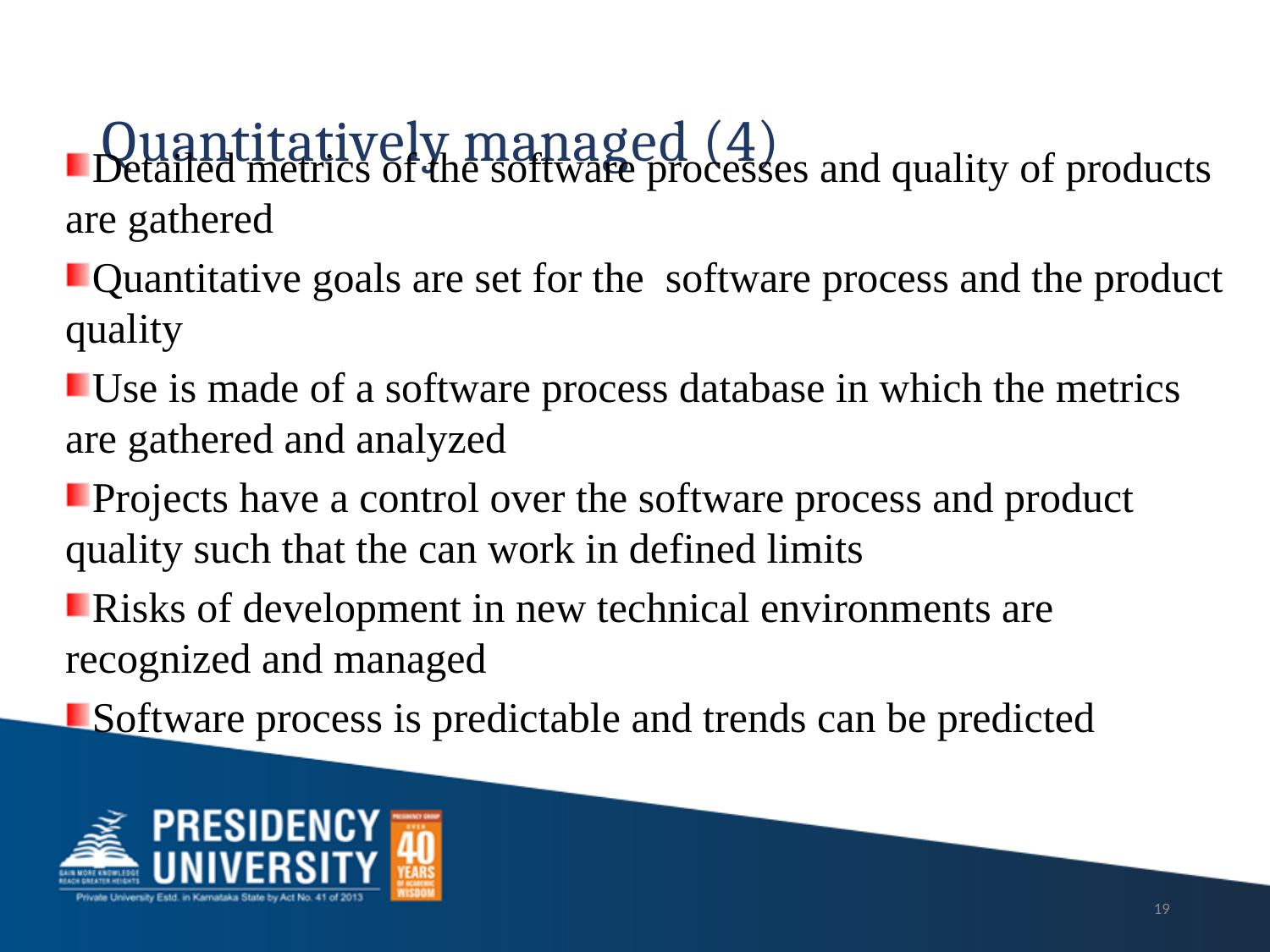

# Quantitatively managed (4)
Detailed metrics of the software processes and quality of products are gathered
Quantitative goals are set for the  software process and the product quality
Use is made of a software process database in which the metrics are gathered and analyzed
Projects have a control over the software process and product quality such that the can work in defined limits
Risks of development in new technical environments are recognized and managed
Software process is predictable and trends can be predicted
19